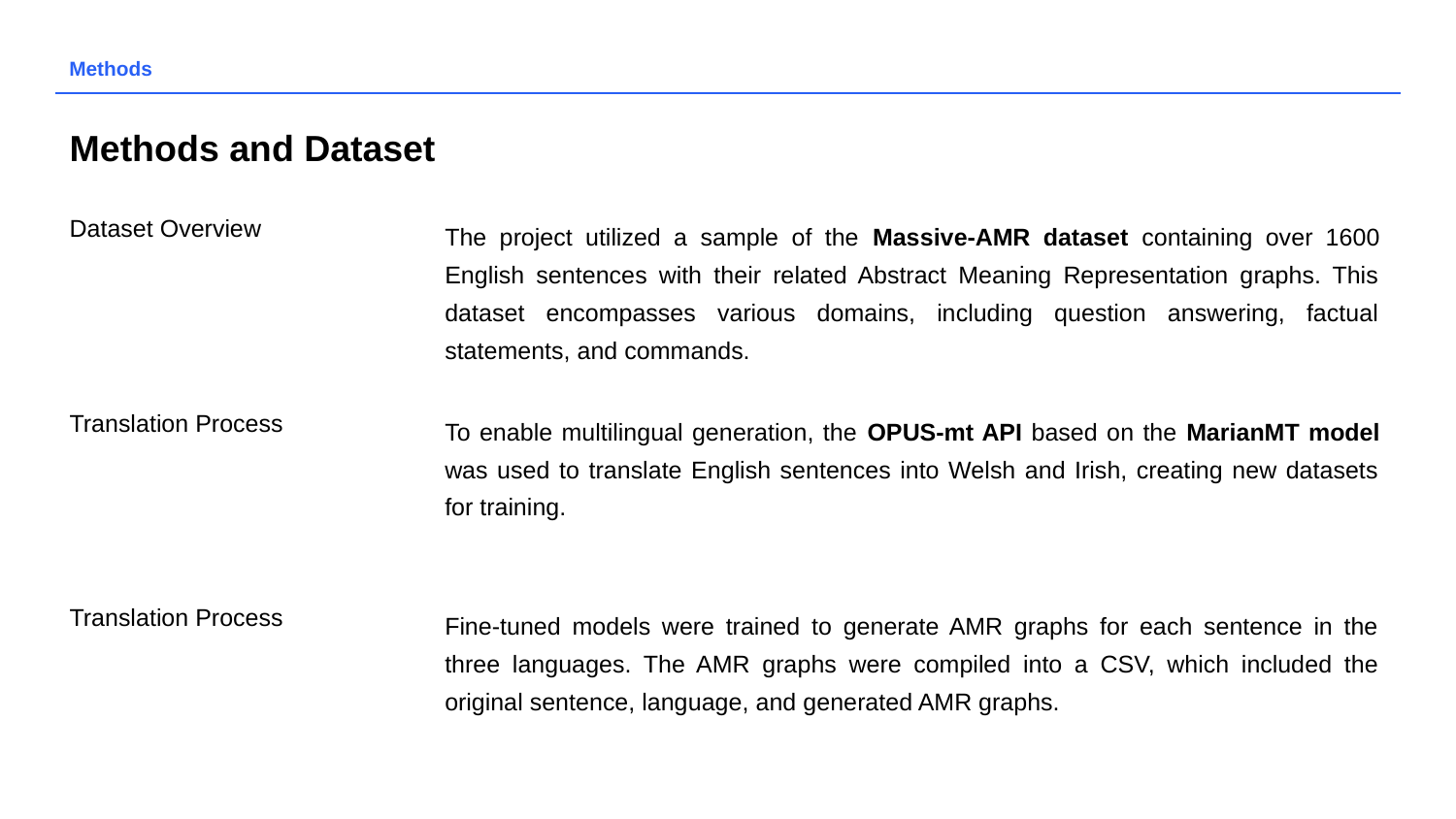

Methods
# Methods and Dataset
Dataset Overview
The project utilized a sample of the Massive-AMR dataset containing over 1600 English sentences with their related Abstract Meaning Representation graphs. This dataset encompasses various domains, including question answering, factual statements, and commands.
To enable multilingual generation, the OPUS-mt API based on the MarianMT model was used to translate English sentences into Welsh and Irish, creating new datasets for training.
Translation Process
Fine-tuned models were trained to generate AMR graphs for each sentence in the three languages. The AMR graphs were compiled into a CSV, which included the original sentence, language, and generated AMR graphs.
Translation Process